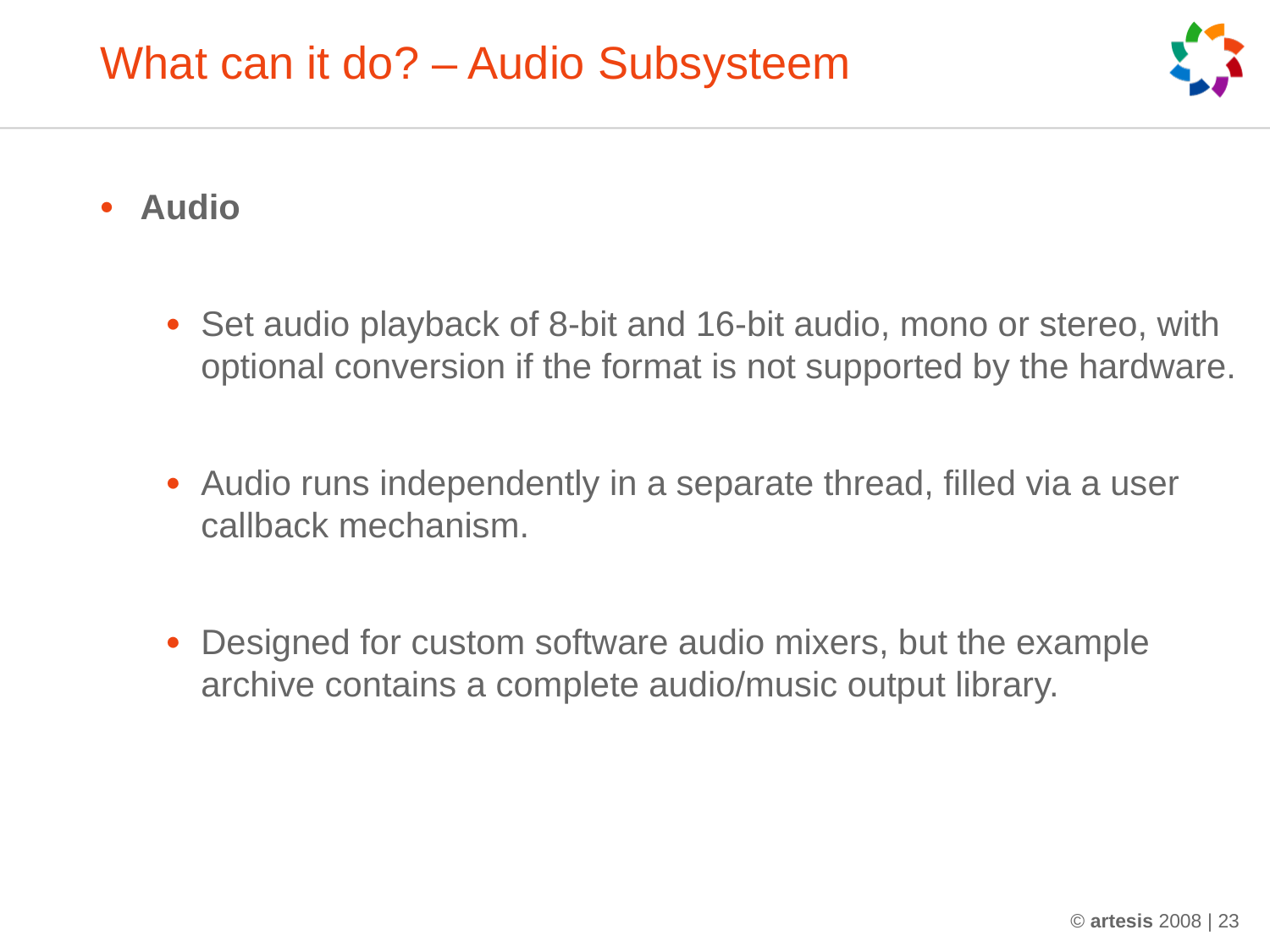

# What can it do? – Audio Subsysteem
Audio

Set audio playback of 8-bit and 16-bit audio, mono or stereo, with optional conversion if the format is not supported by the hardware.

Audio runs independently in a separate thread, filled via a user callback mechanism.

Designed for custom software audio mixers, but the example archive contains a complete audio/music output library.

© artesis 2008 | 23